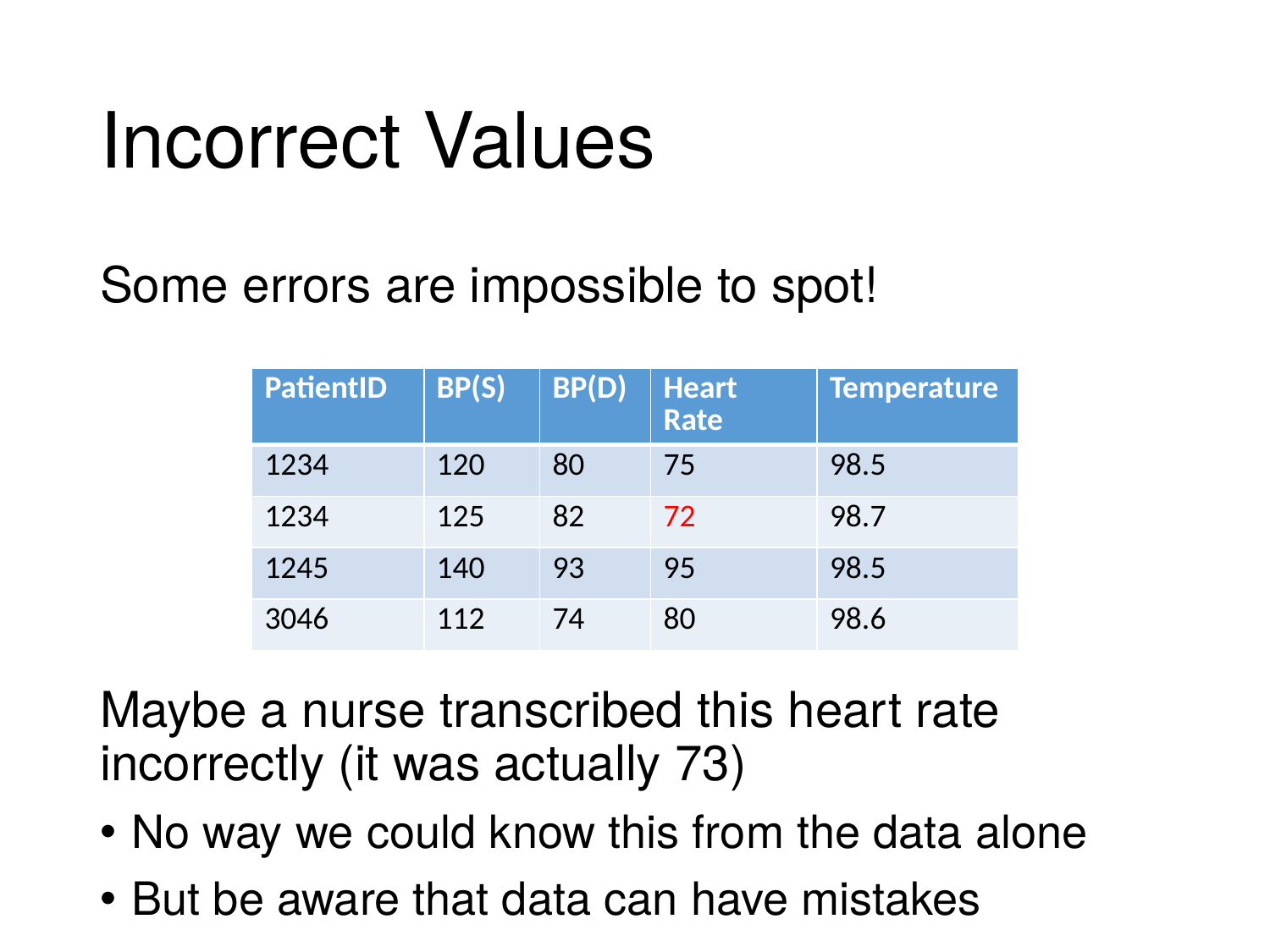

# Incorrect Values
Some errors are impossible to spot!

Maybe a nurse transcribed this heart rate incorrectly (it was actually 73)
No way we could know this from the data alone
But be aware that data can have mistakes
| PatientID | BP(S) | BP(D) | Heart Rate | Temperature |
| --- | --- | --- | --- | --- |
| 1234 | 120 | 80 | 75 | 98.5 |
| 1234 | 125 | 82 | 72 | 98.7 |
| 1245 | 140 | 93 | 95 | 98.5 |
| 3046 | 112 | 74 | 80 | 98.6 |